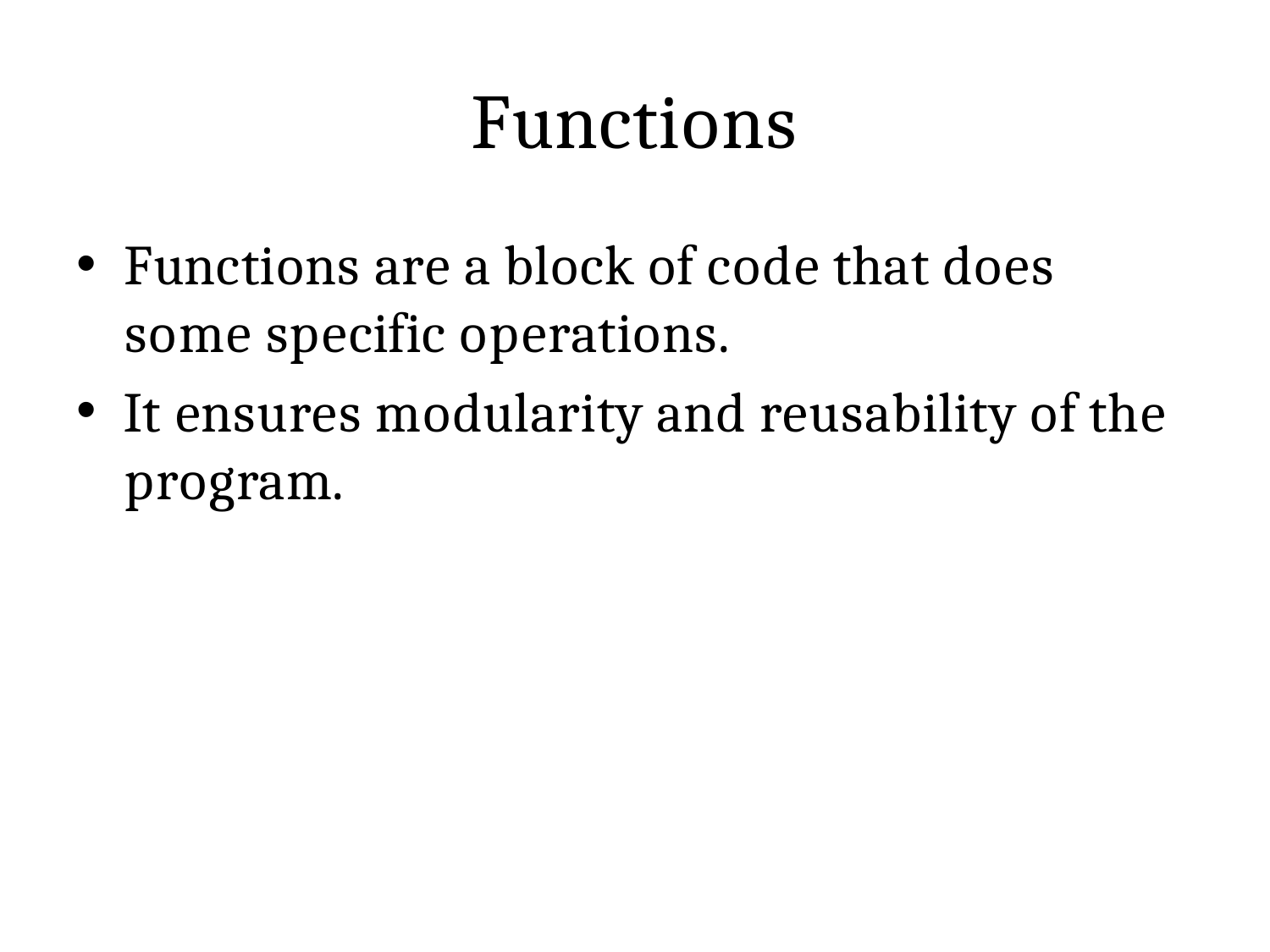

# Functions
Functions are a block of code that does some specific operations.
It ensures modularity and reusability of the program.